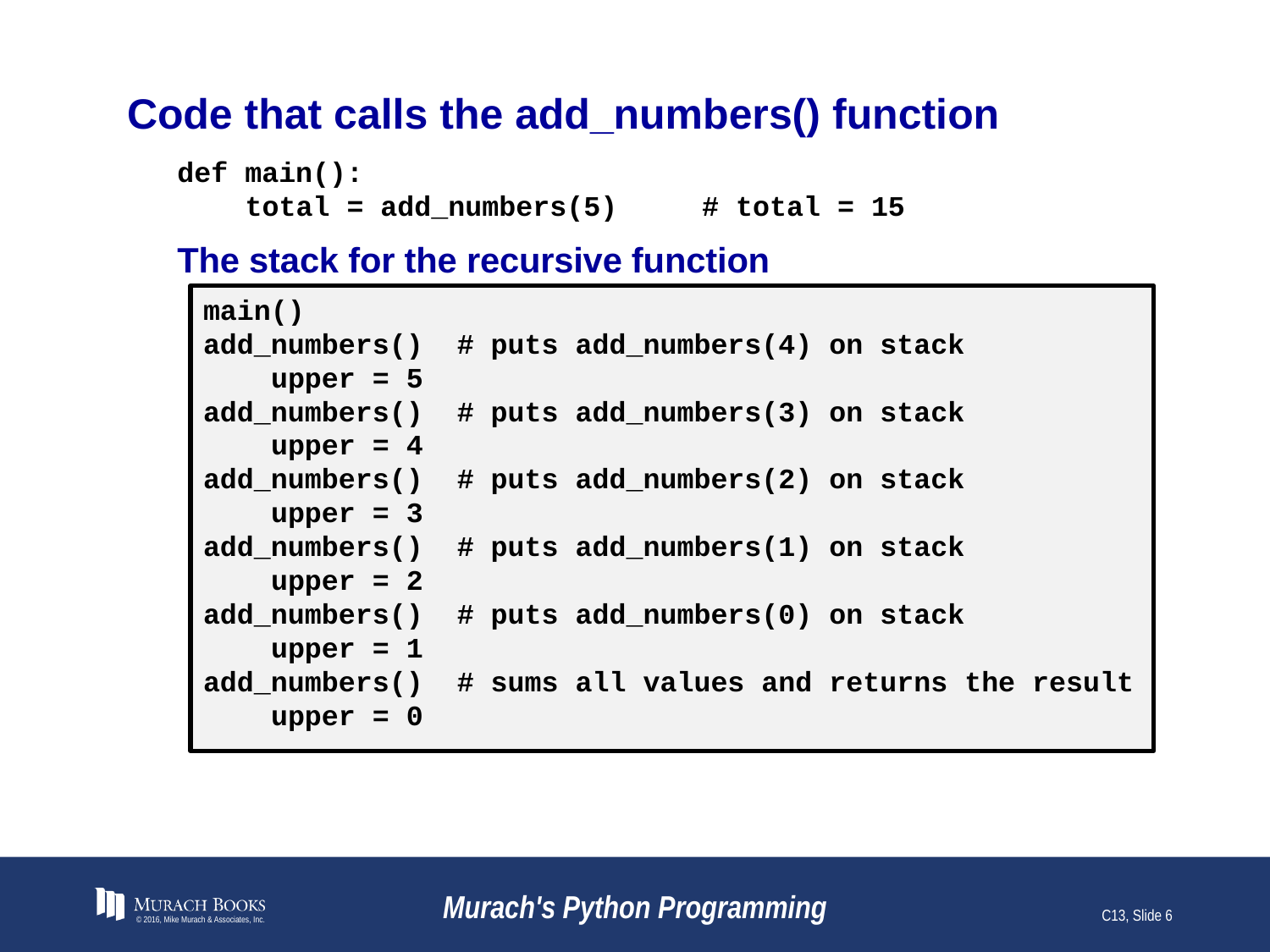

# Code that calls the add_numbers() function
def main():
    total = add_numbers(5)     # total = 15
The stack for the recursive function

main()
add_numbers()  # puts add_numbers(4) on stack
    upper = 5
add_numbers()  # puts add_numbers(3) on stack
    upper = 4
add_numbers()  # puts add_numbers(2) on stack
    upper = 3
add_numbers()  # puts add_numbers(1) on stack
    upper = 2
add_numbers()  # puts add_numbers(0) on stack
    upper = 1
add_numbers()  # sums all values and returns the result
    upper = 0

© 2016, Mike Murach & Associates, Inc.
Murach's Python Programming

C13, Slide 6